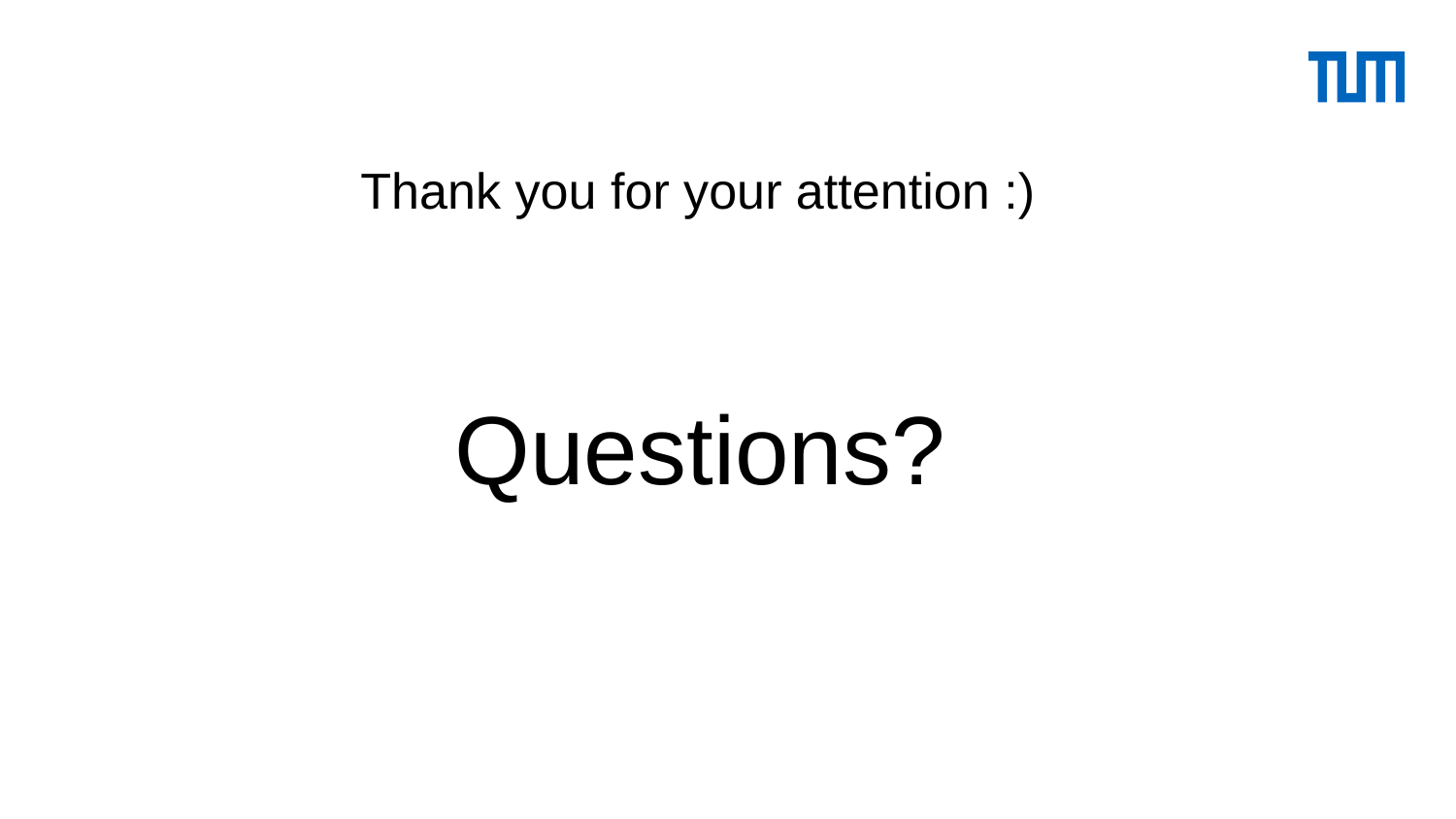

# Thank you for your attention :)

               Questions?